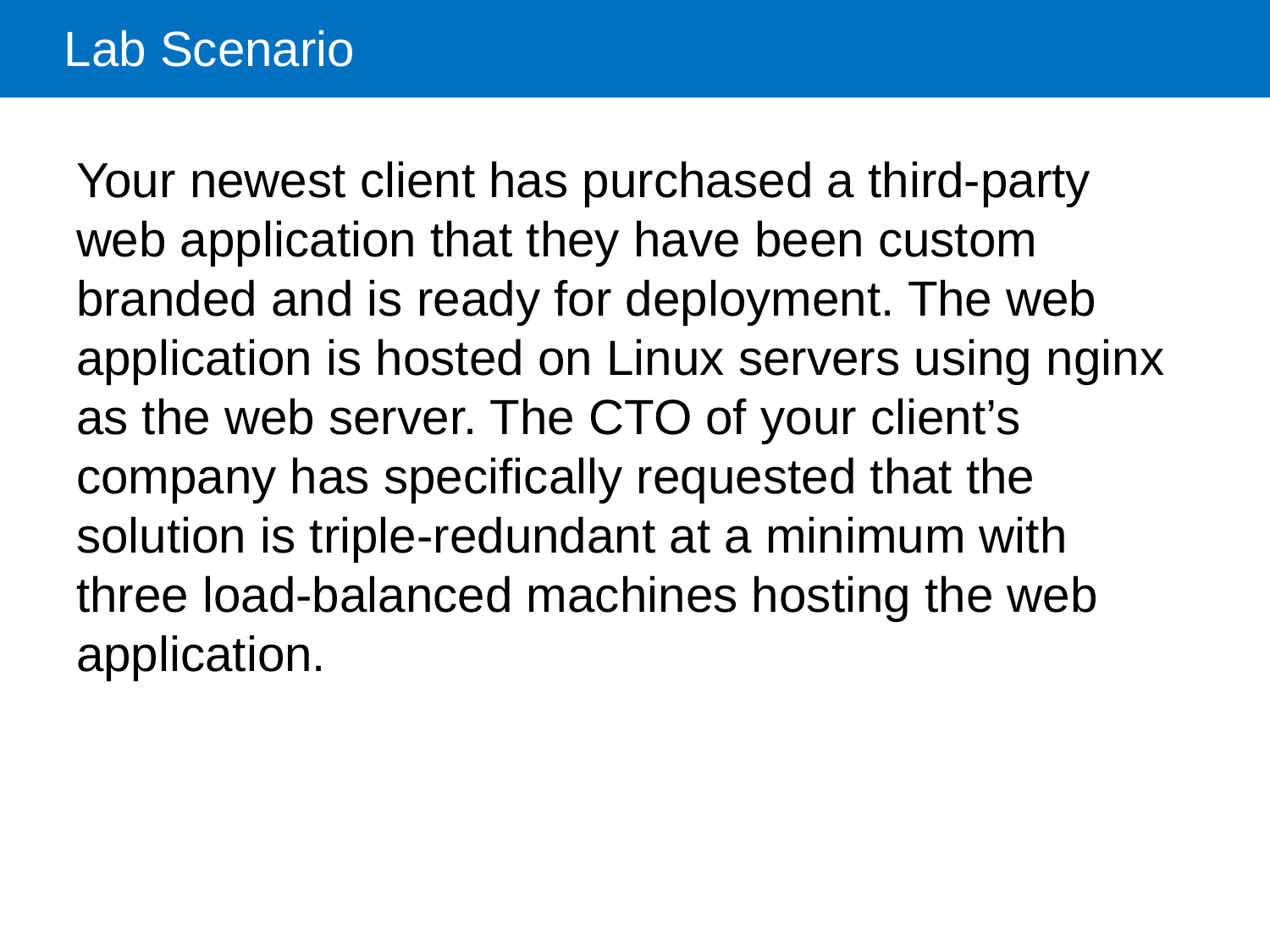

# Lab Scenario
Your newest client has purchased a third-party web application that they have been custom branded and is ready for deployment. The web application is hosted on Linux servers using nginx as the web server. The CTO of your client’s company has specifically requested that the solution is triple-redundant at a minimum with three load-balanced machines hosting the web application.